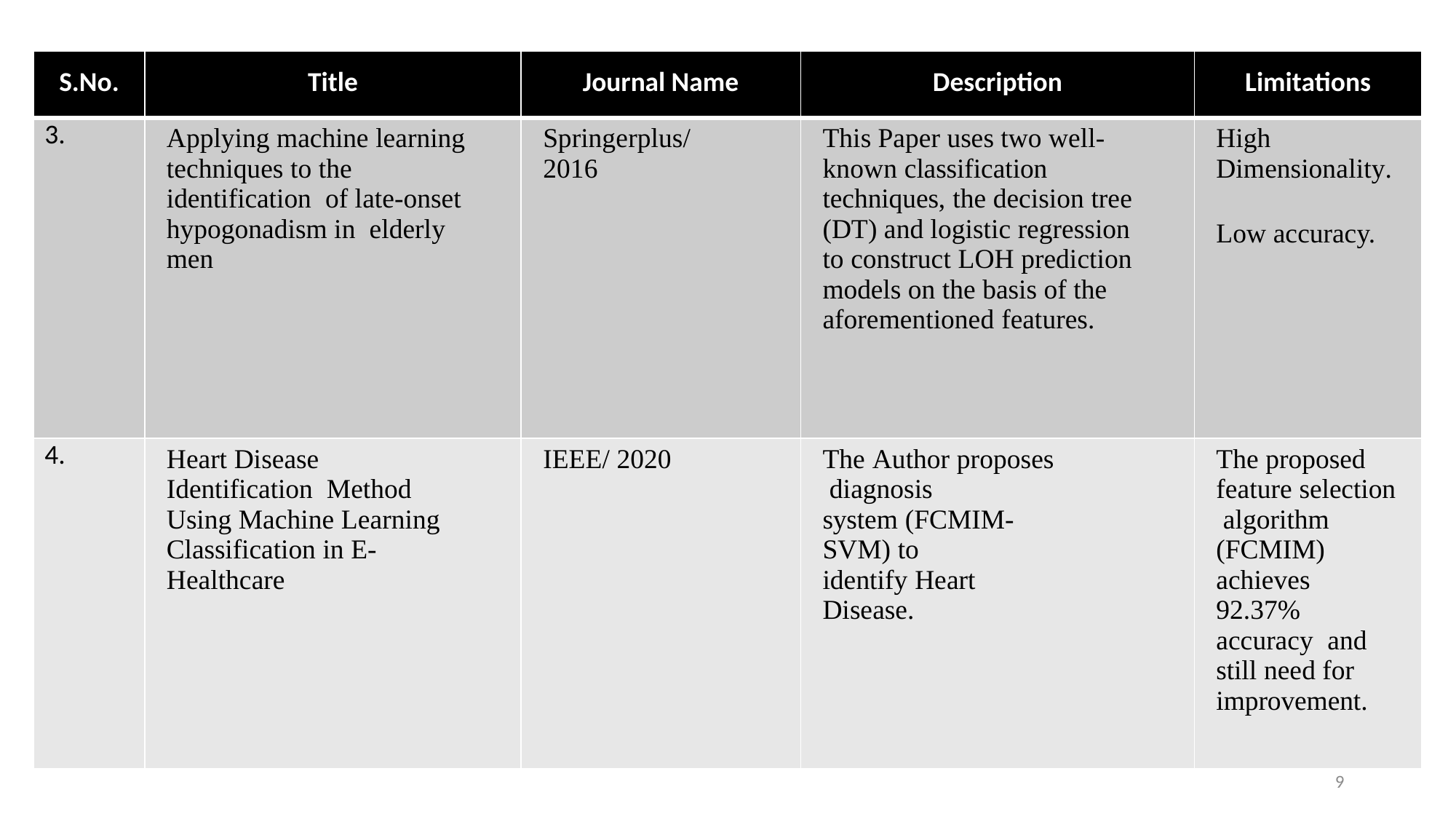

| S.No. | Title | Journal Name | Description | Limitations |
| --- | --- | --- | --- | --- |
| 3. | Applying machine learning techniques to the identification of late-onset hypogonadism in elderly men | Springerplus/ 2016 | This Paper uses two well- known classification techniques, the decision tree (DT) and logistic regression to construct LOH prediction models on the basis of the aforementioned features. | High Dimensionality. Low accuracy. |
| 4. | Heart Disease Identification Method Using Machine Learning Classification in E-Healthcare | IEEE/ 2020 | The Author proposes diagnosis system (FCMIM-SVM) to identify Heart Disease. | The proposed feature selection algorithm (FCMIM) achieves 92.37% accuracy and still need for improvement. |
9